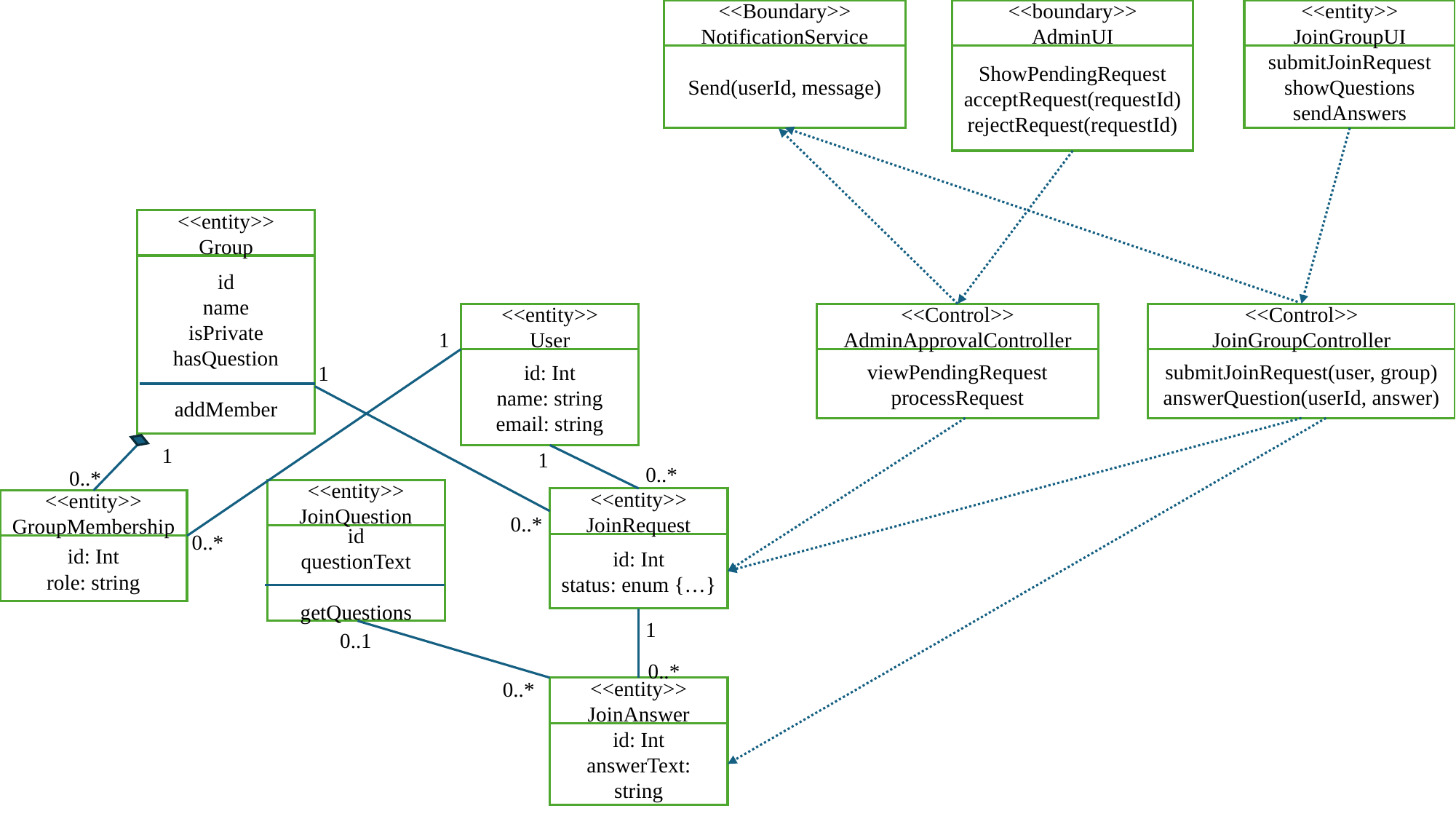

<<Boundary>>
NotificationService
<<boundary>>
AdminUI
<<entity>>
JoinGroupUI
ShowPendingRequest
acceptRequest(requestId)
rejectRequest(requestId)
Send(userId, message)
submitJoinRequest
showQuestions
sendAnswers
<<entity>>
Group
id
name
isPrivate
hasQuestion

addMember
<<entity>>
User
<<Control>>
AdminApprovalController
<<Control>>
JoinGroupController
1
id: Int
name: string
email: string
viewPendingRequest
processRequest
submitJoinRequest(user, group)
answerQuestion(userId, answer)
1

1
1
0..*
0..*
<<entity>>
JoinQuestion
<<entity>>
JoinRequest
<<entity>>
GroupMembership
0..*
0..*
id
questionText

getQuestions
id: Int
status: enum {…}
id: Int
role: string
1
0..1
0..*
0..*
<<entity>>
JoinAnswer
id: Int
answerText: string